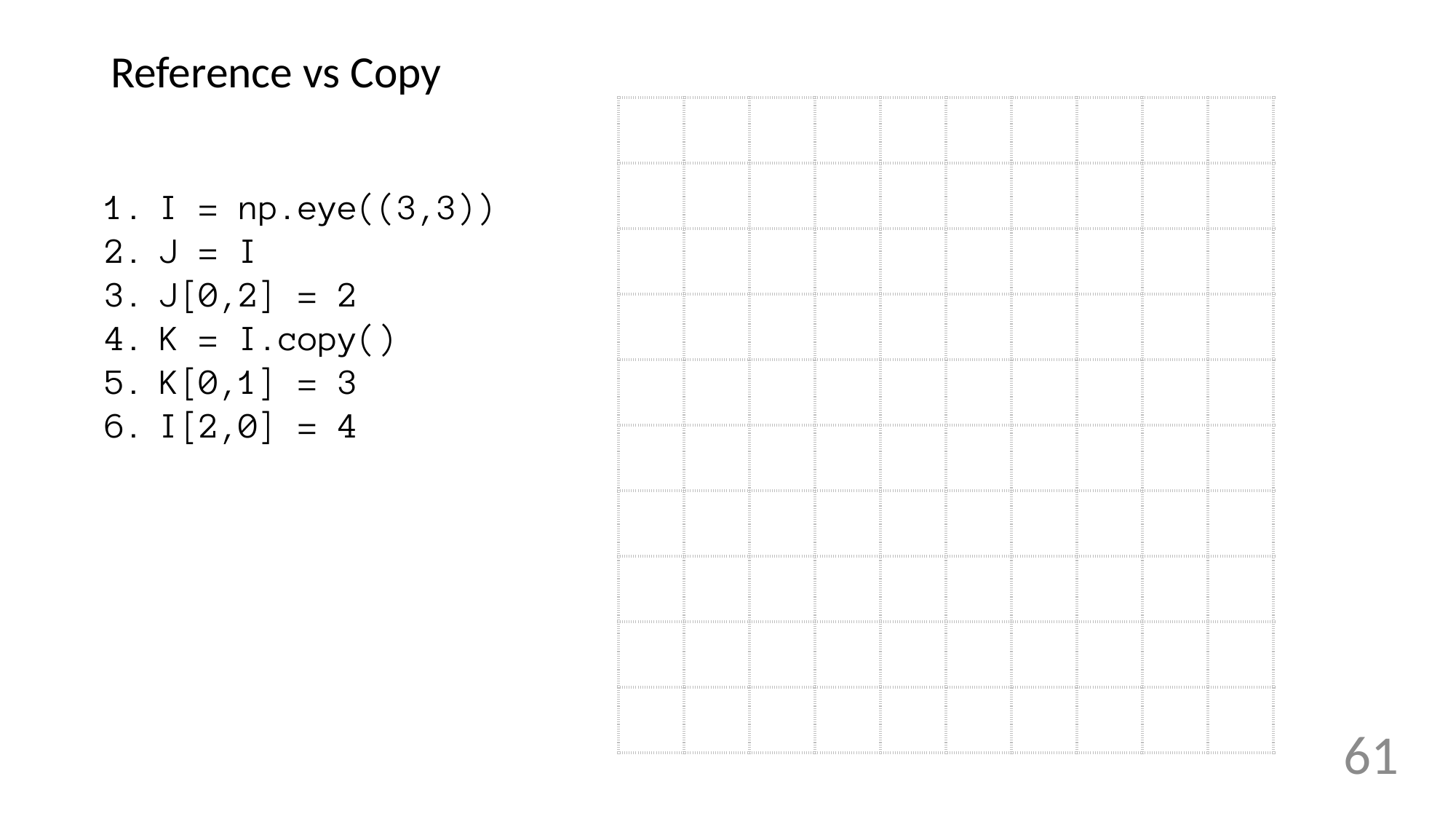

# Reference vs Copy
|  |  |  |  |  |  |  |  |  |  |
| --- | --- | --- | --- | --- | --- | --- | --- | --- | --- |
|  |  |  |  |  |  |  |  |  |  |
|  |  |  |  |  |  |  |  |  |  |
|  |  |  |  |  |  |  |  |  |  |
|  |  |  |  |  |  |  |  |  |  |
|  |  |  |  |  |  |  |  |  |  |
|  |  |  |  |  |  |  |  |  |  |
|  |  |  |  |  |  |  |  |  |  |
|  |  |  |  |  |  |  |  |  |  |
|  |  |  |  |  |  |  |  |  |  |
I = np.eye((3,3))
J = I
J[0,2] = 2
K = I.copy()
K[0,1] = 3
I[2,0] = 4

61